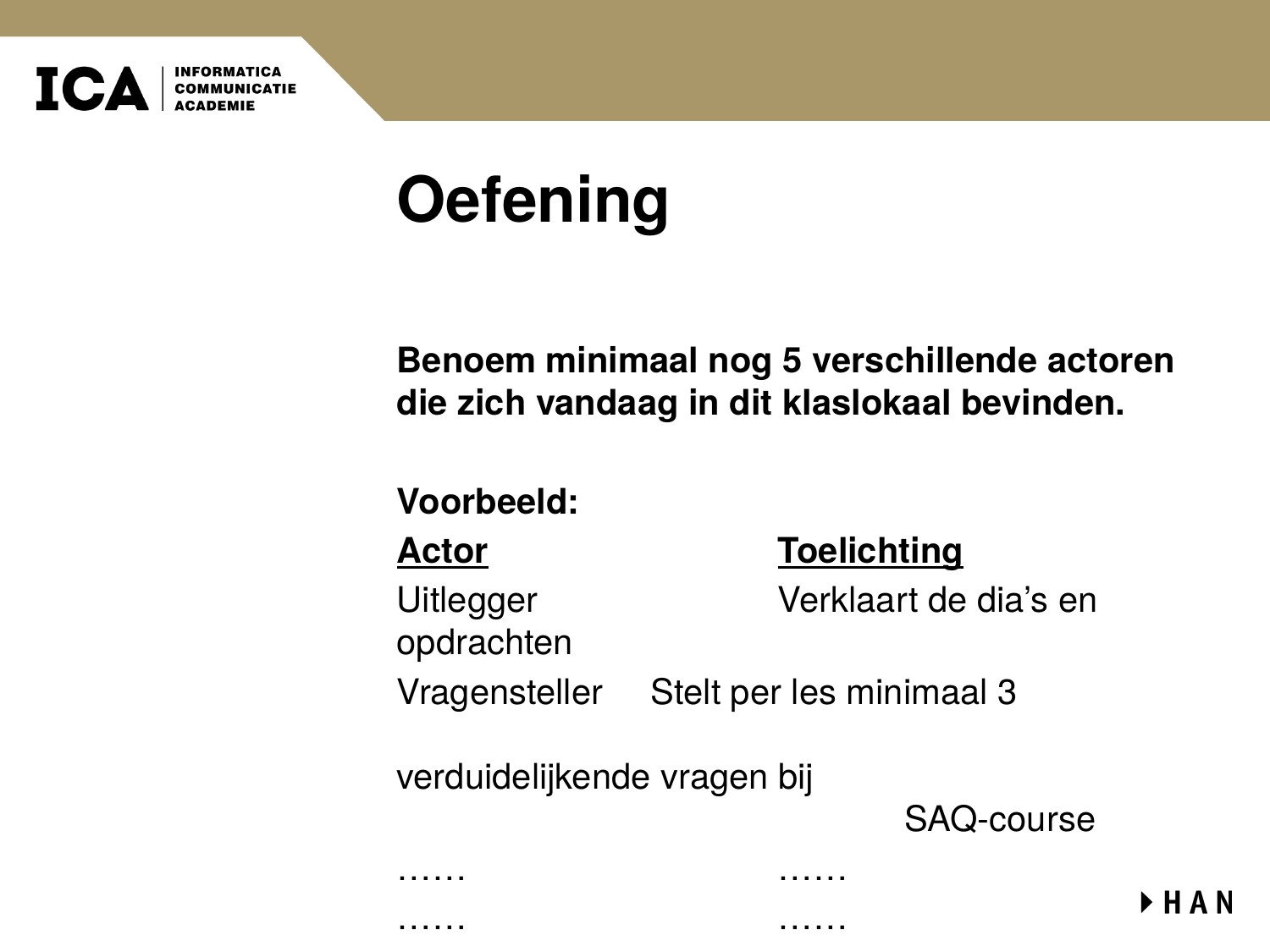

# Oefening

Benoem minimaal nog 5 verschillende actoren die zich vandaag in dit klaslokaal bevinden.

Voorbeeld:
Actor			Toelichting
Uitlegger		Verklaart de dia’s en opdrachten
Vragensteller	Stelt per les minimaal 3 							verduidelijkende vragen bij
				SAQ-course
……			……
……			……